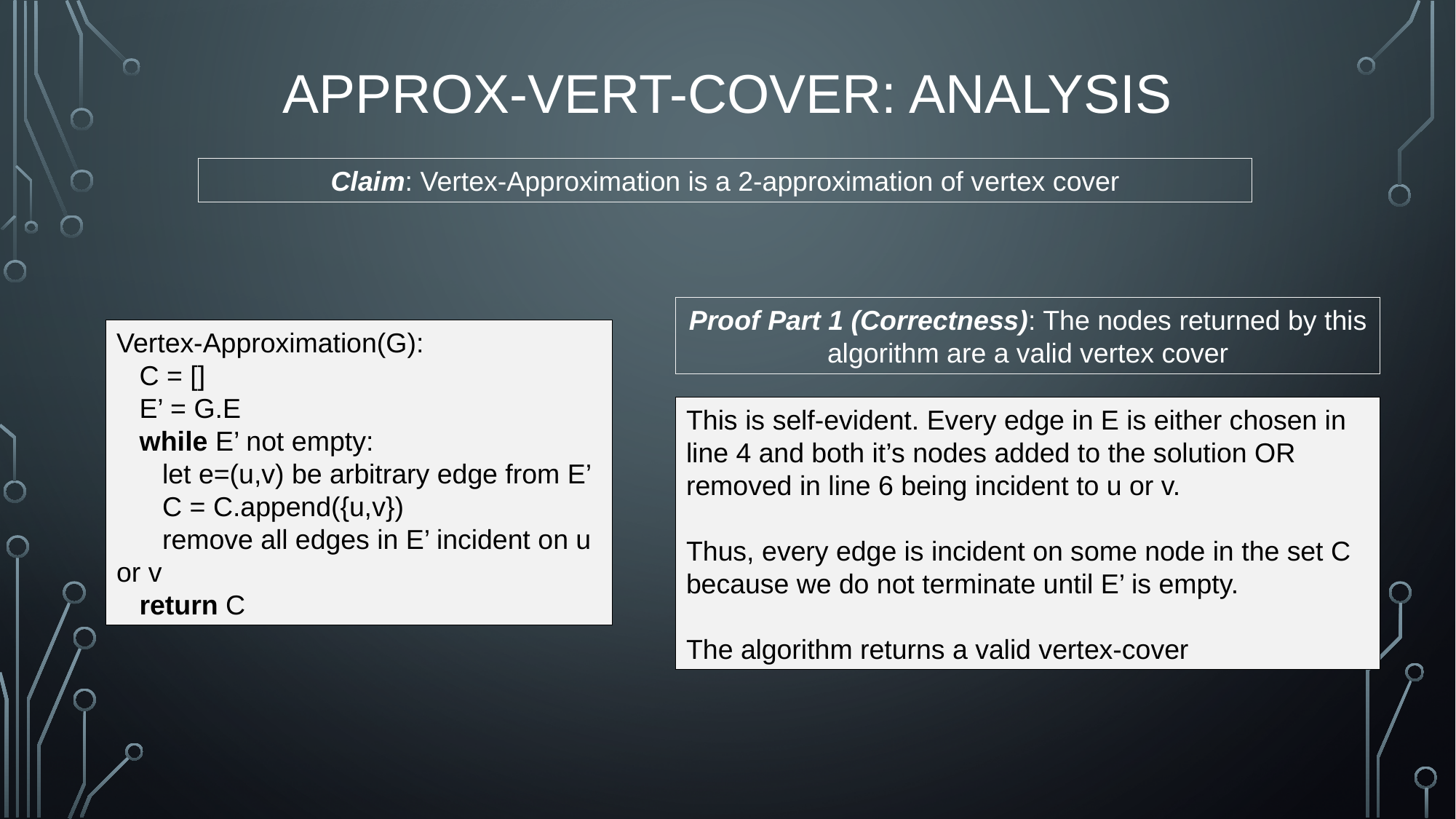

# Approx-Vert-Cover: Analysis
Claim: Vertex-Approximation is a 2-approximation of vertex cover
Proof Part 1 (Correctness): The nodes returned by this algorithm are a valid vertex cover
Vertex-Approximation(G):
   C = []
   E’ = G.E
   while E’ not empty:
      let e=(u,v) be arbitrary edge from E’
      C = C.append({u,v})
      remove all edges in E’ incident on u or v
   return C
This is self-evident. Every edge in E is either chosen in line 4 and both it’s nodes added to the solution OR removed in line 6 being incident to u or v.

Thus, every edge is incident on some node in the set C because we do not terminate until E’ is empty.

The algorithm returns a valid vertex-cover